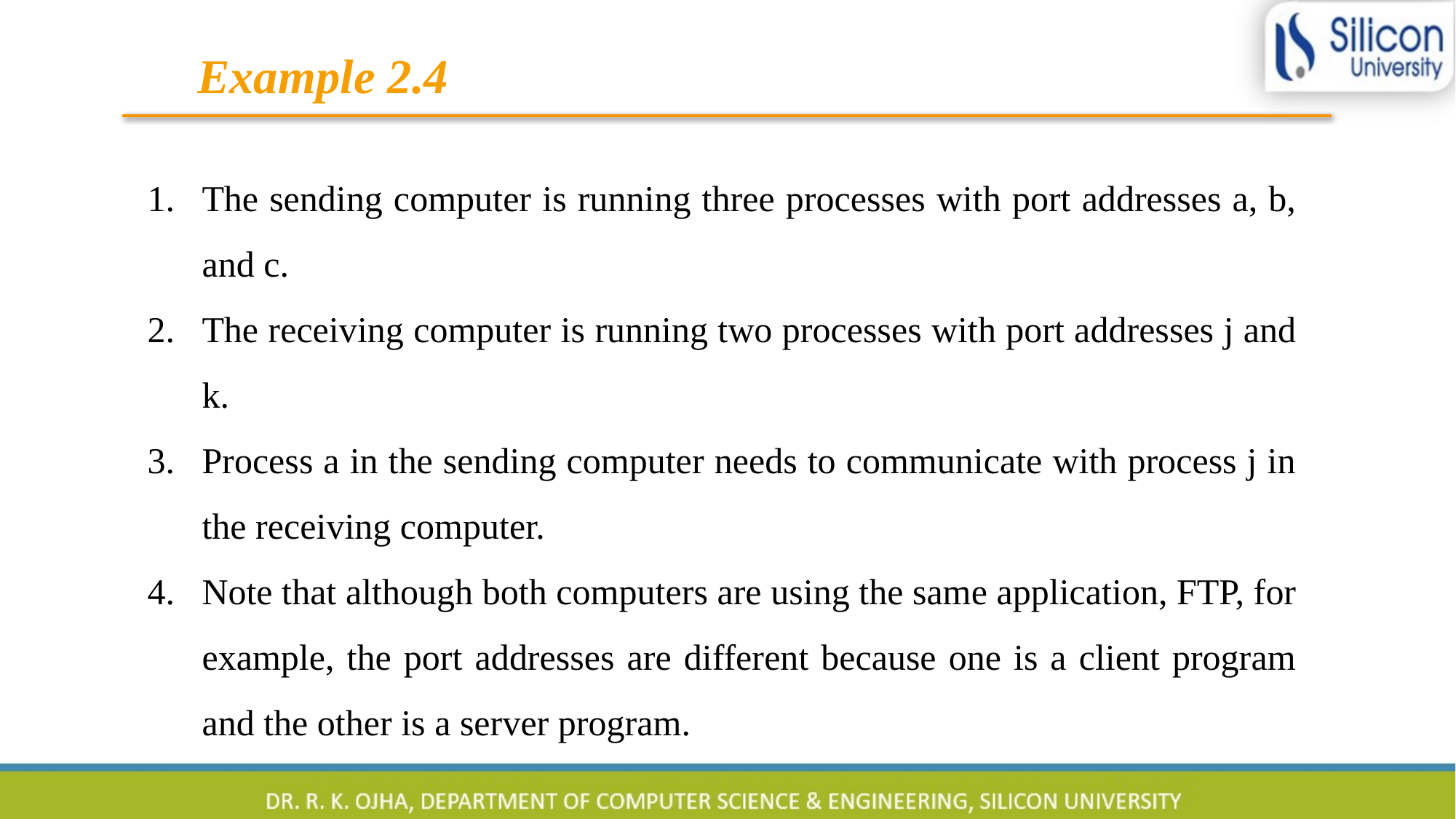

Example 2.4
The sending computer is running three processes with port addresses a, b, and c.
The receiving computer is running two processes with port addresses j and k.
Process a in the sending computer needs to communicate with process j in the receiving computer.
Note that although both computers are using the same application, FTP, for example, the port addresses are different because one is a client program and the other is a server program.

29